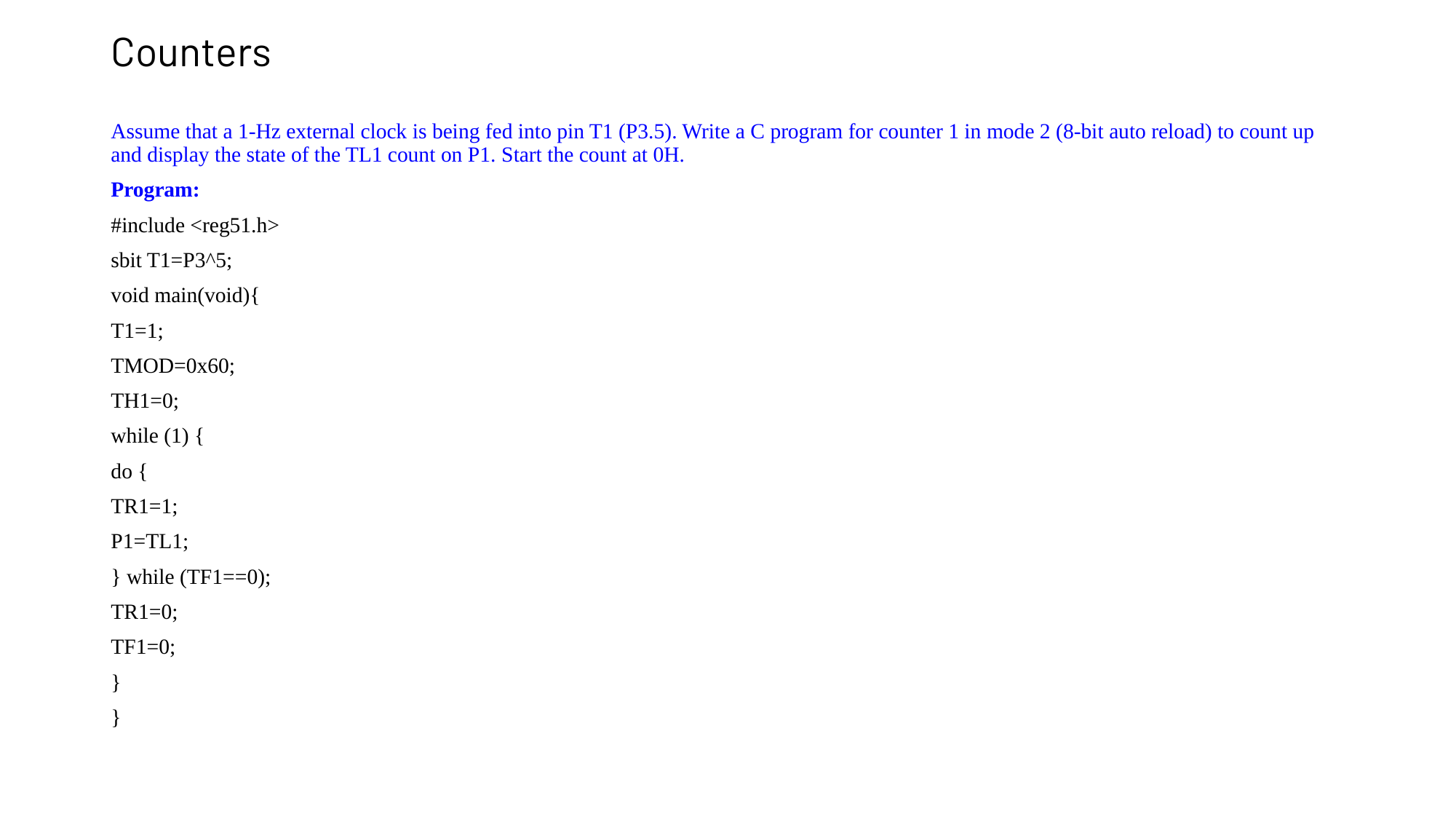

# Counters
Assume that a 1-Hz external clock is being fed into pin T1 (P3.5). Write a C program for counter 1 in mode 2 (8-bit auto reload) to count up and display the state of the TL1 count on P1. Start the count at 0H.
Program:
#include <reg51.h>
sbit T1=P3^5;
void main(void){
T1=1;
TMOD=0x60;
TH1=0;
while (1) {
do {
TR1=1;
P1=TL1;
} while (TF1==0);
TR1=0;
TF1=0;
}
}